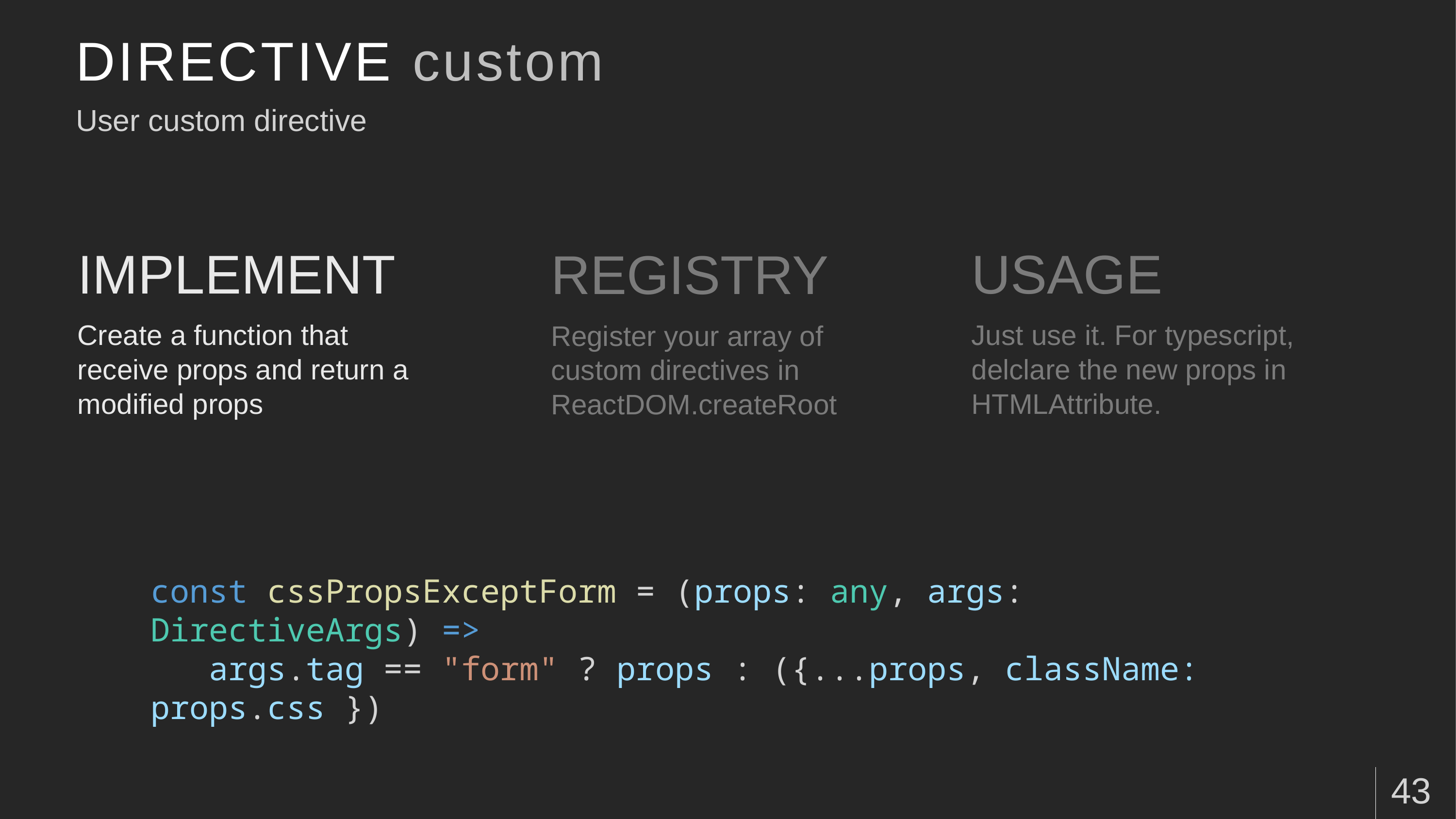

# DIRECTIVE custom
User custom directive

IMPLEMENT
Create a function that receive props and return a modified props
USAGE
Just use it. For typescript, delclare the new props in HTMLAttribute.
REGISTRY
Register your array of custom directives in ReactDOM.createRoot
const cssPropsExceptForm = (props: any, args: DirectiveArgs) =>
   args.tag == "form" ? props : ({...props, className: props.css })
43